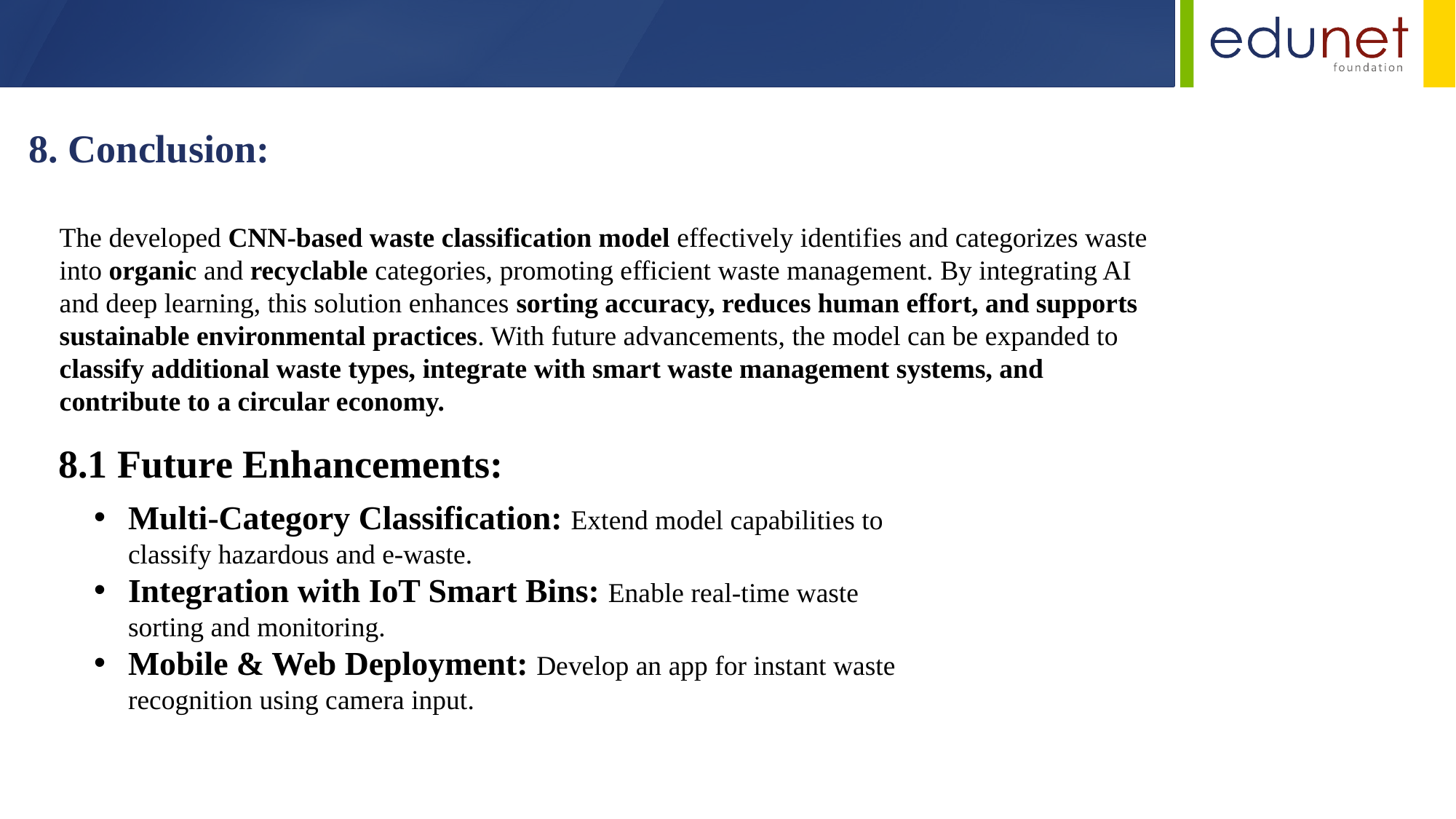

8. Conclusion:
The developed CNN-based waste classification model effectively identifies and categorizes waste into organic and recyclable categories, promoting efficient waste management. By integrating AI and deep learning, this solution enhances sorting accuracy, reduces human effort, and supports sustainable environmental practices. With future advancements, the model can be expanded to classify additional waste types, integrate with smart waste management systems, and contribute to a circular economy.
8.1 Future Enhancements:
Multi-Category Classification: Extend model capabilities to classify hazardous and e-waste.
Integration with IoT Smart Bins: Enable real-time waste sorting and monitoring.
Mobile & Web Deployment: Develop an app for instant waste recognition using camera input.